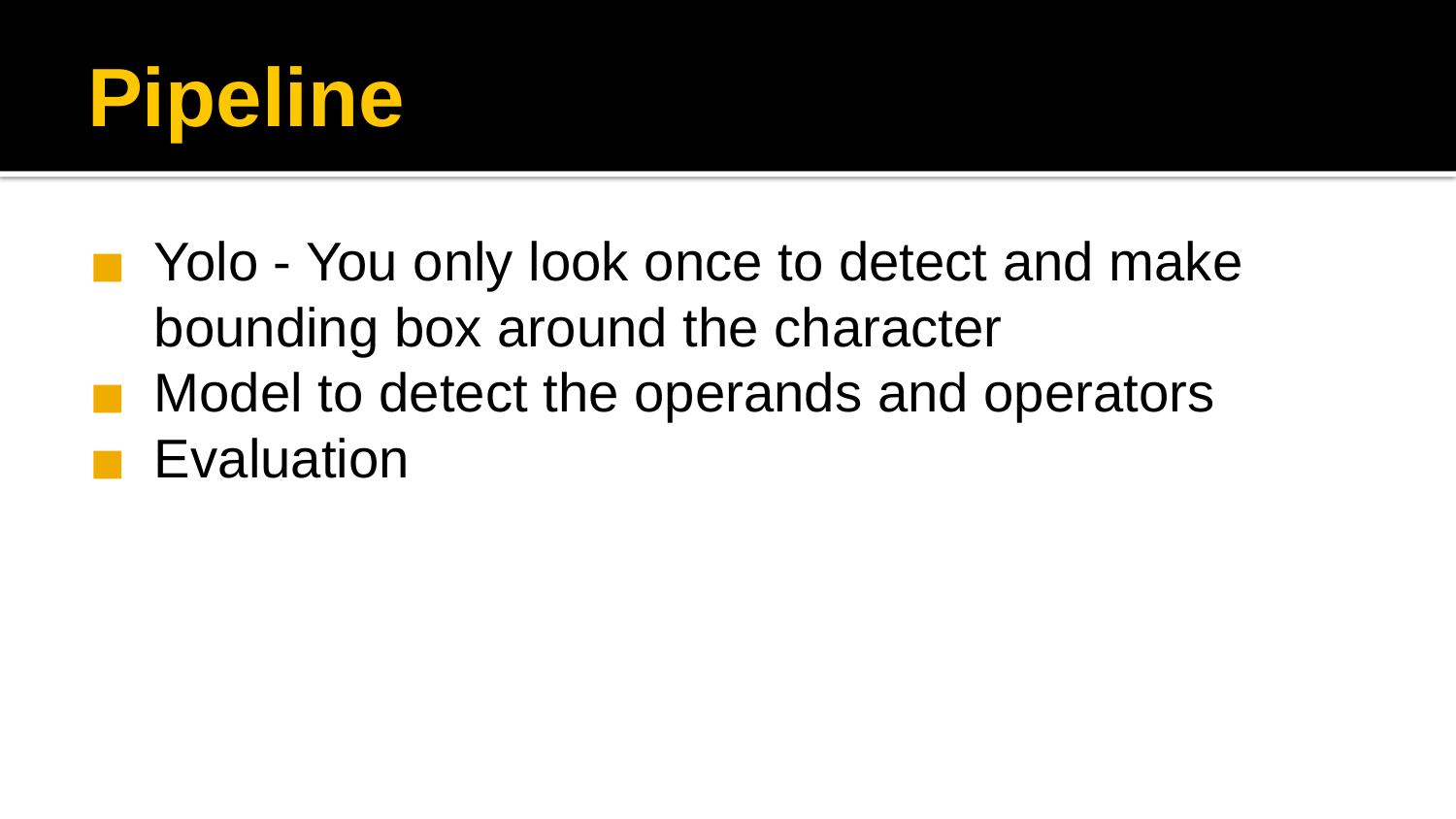

# Pipeline
Yolo - You only look once to detect and make bounding box around the character
Model to detect the operands and operators
Evaluation